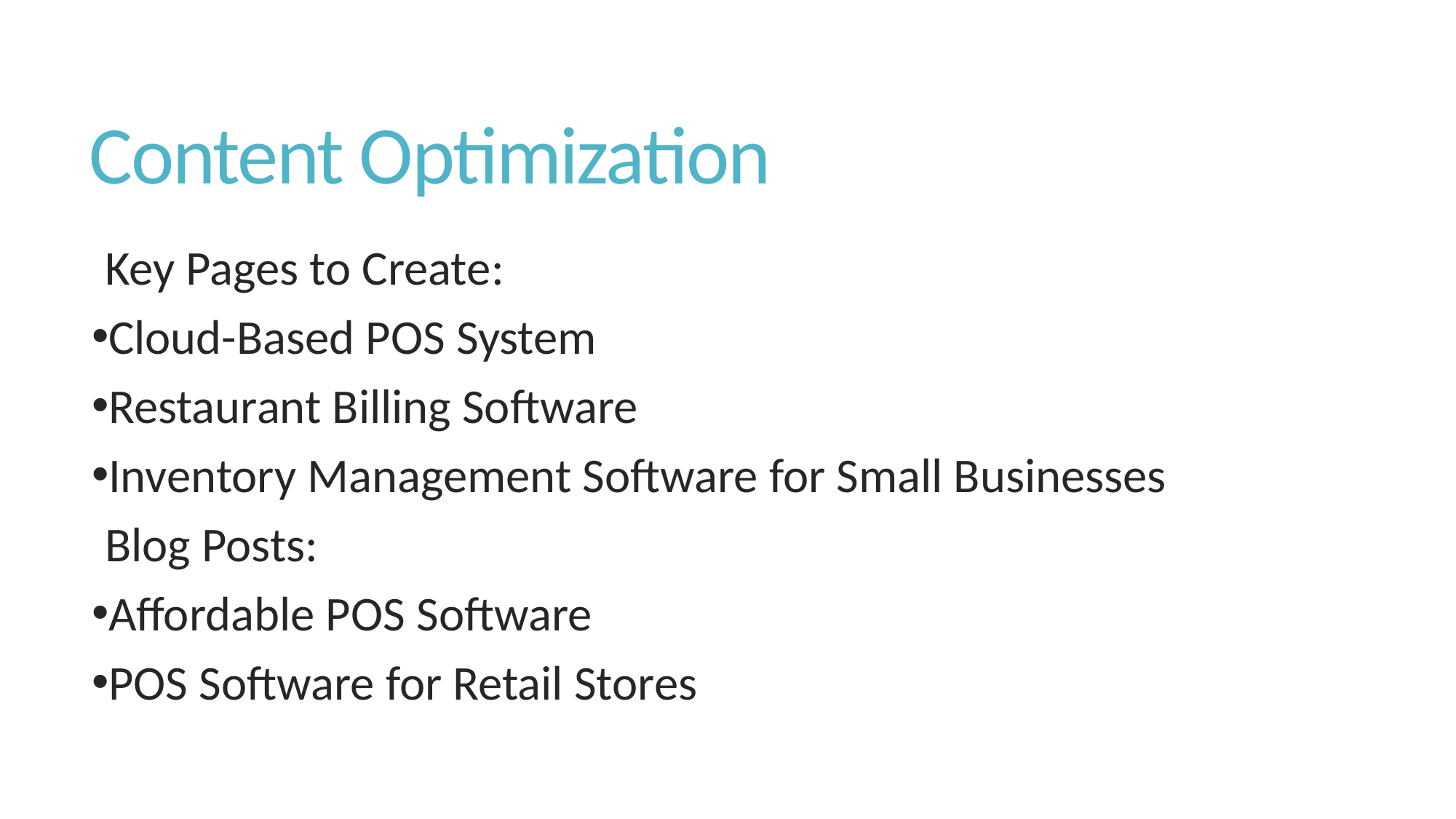

# Content Optimization
Key Pages to Create:
Cloud-Based POS System
Restaurant Billing Software
Inventory Management Software for Small Businesses
Blog Posts:
Affordable POS Software
POS Software for Retail Stores